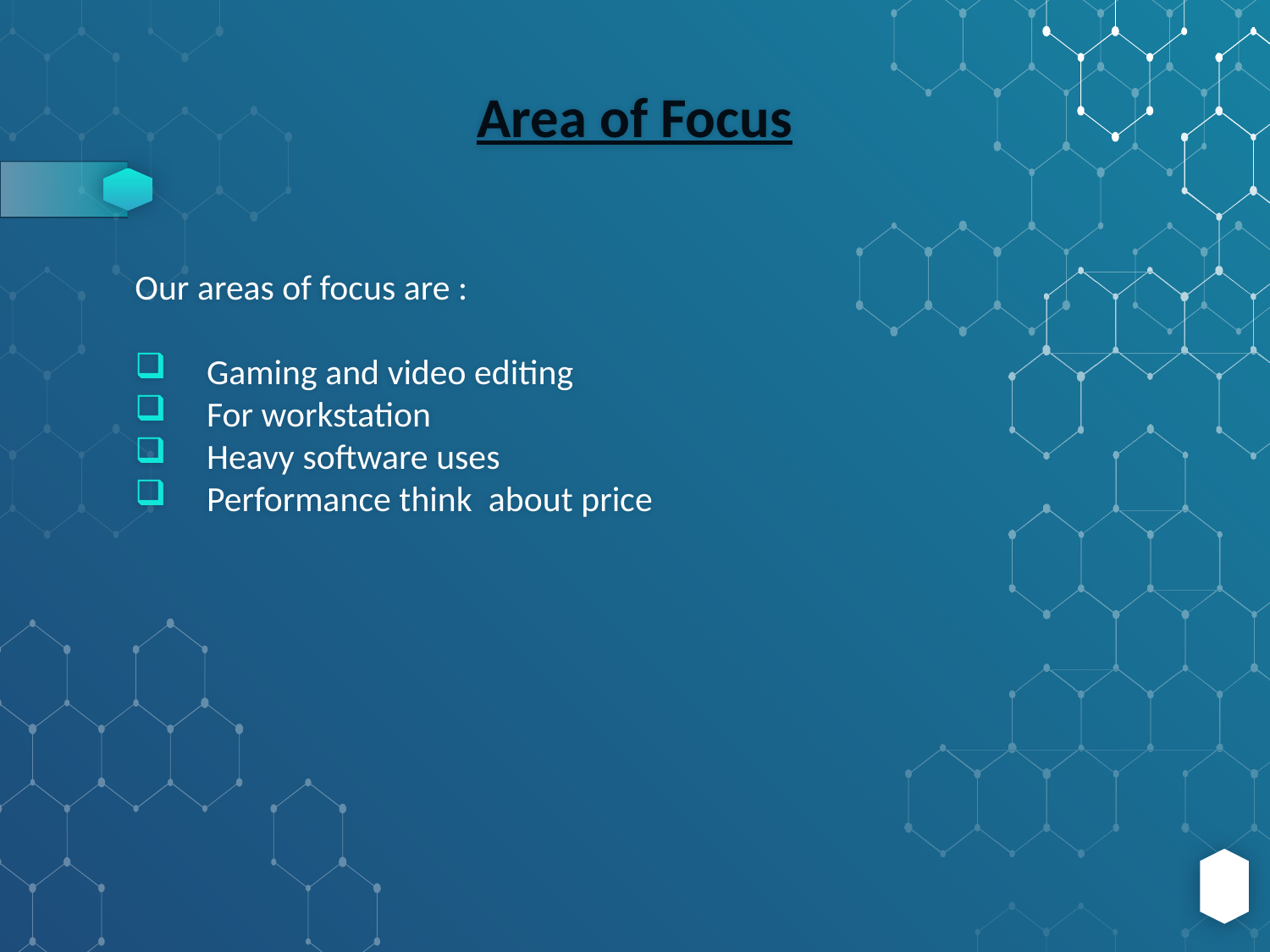

# Area of Focus
Our areas of focus are :

   Gaming and video editing
   For workstation
   Heavy software uses
   Performance think  about price